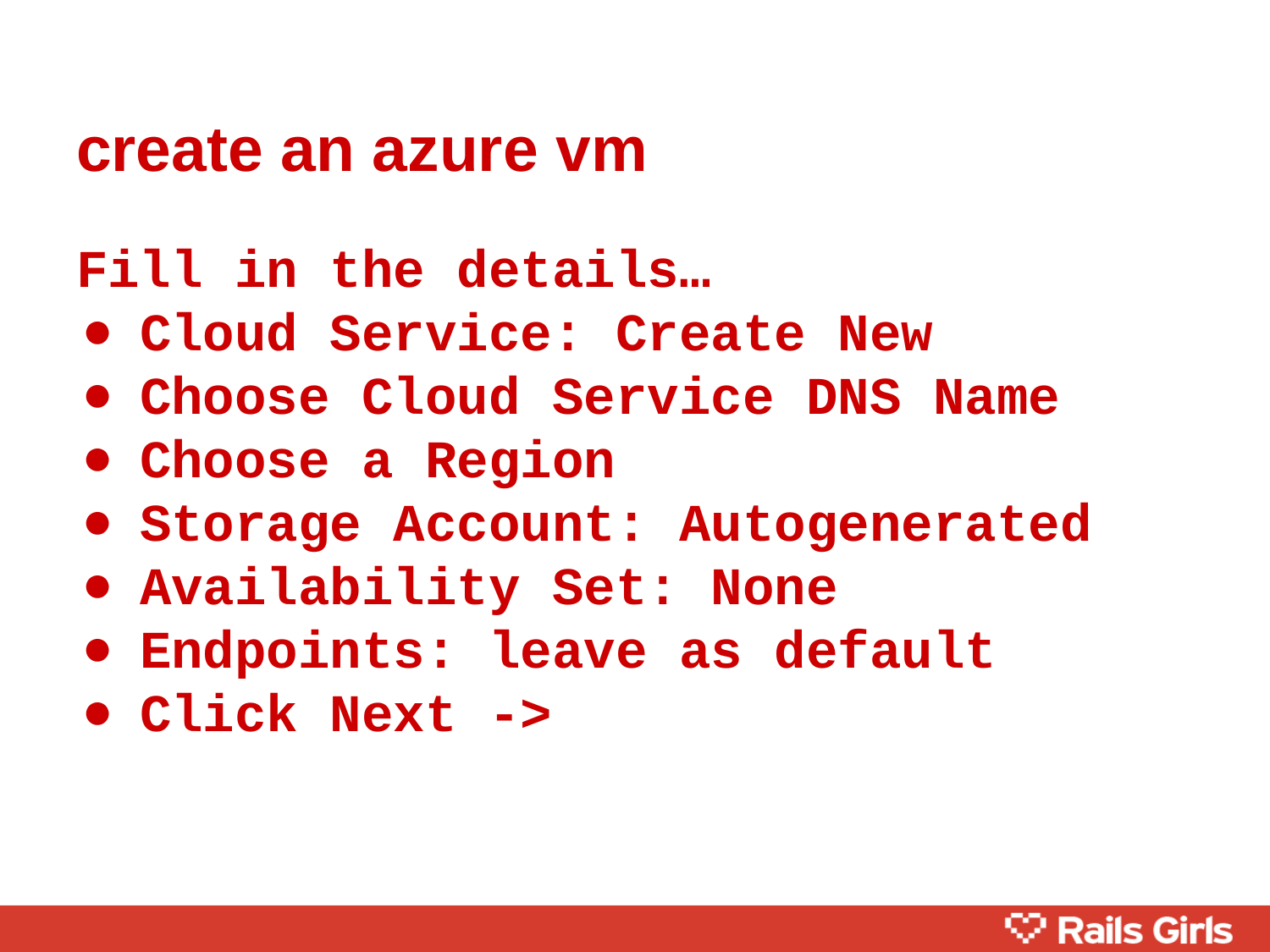

# create an azure vm
Fill in the details…
Cloud Service: Create New
Choose Cloud Service DNS Name
Choose a Region
Storage Account: Autogenerated
Availability Set: None
Endpoints: leave as default
Click Next ->